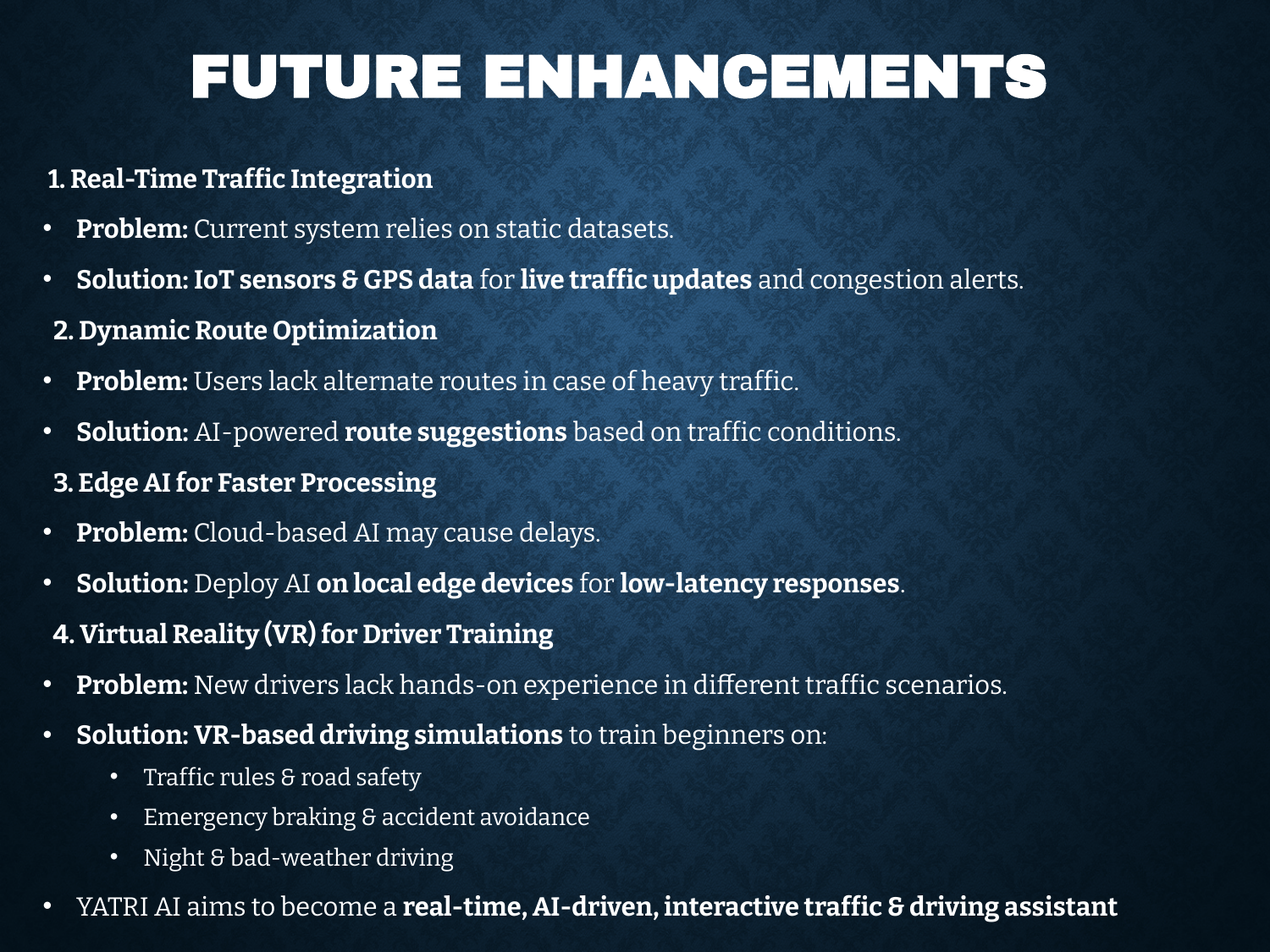

# Future Enhancements
1. Real-Time Traffic Integration
Problem: Current system relies on static datasets.
Solution: IoT sensors & GPS data for live traffic updates and congestion alerts.
 2. Dynamic Route Optimization
Problem: Users lack alternate routes in case of heavy traffic.
Solution: AI-powered route suggestions based on traffic conditions.
 3. Edge AI for Faster Processing
Problem: Cloud-based AI may cause delays.
Solution: Deploy AI on local edge devices for low-latency responses.
 4. Virtual Reality (VR) for Driver Training
Problem: New drivers lack hands-on experience in different traffic scenarios.
Solution: VR-based driving simulations to train beginners on:
Traffic rules & road safety
Emergency braking & accident avoidance
Night & bad-weather driving
YATRI AI aims to become a real-time, AI-driven, interactive traffic & driving assistant